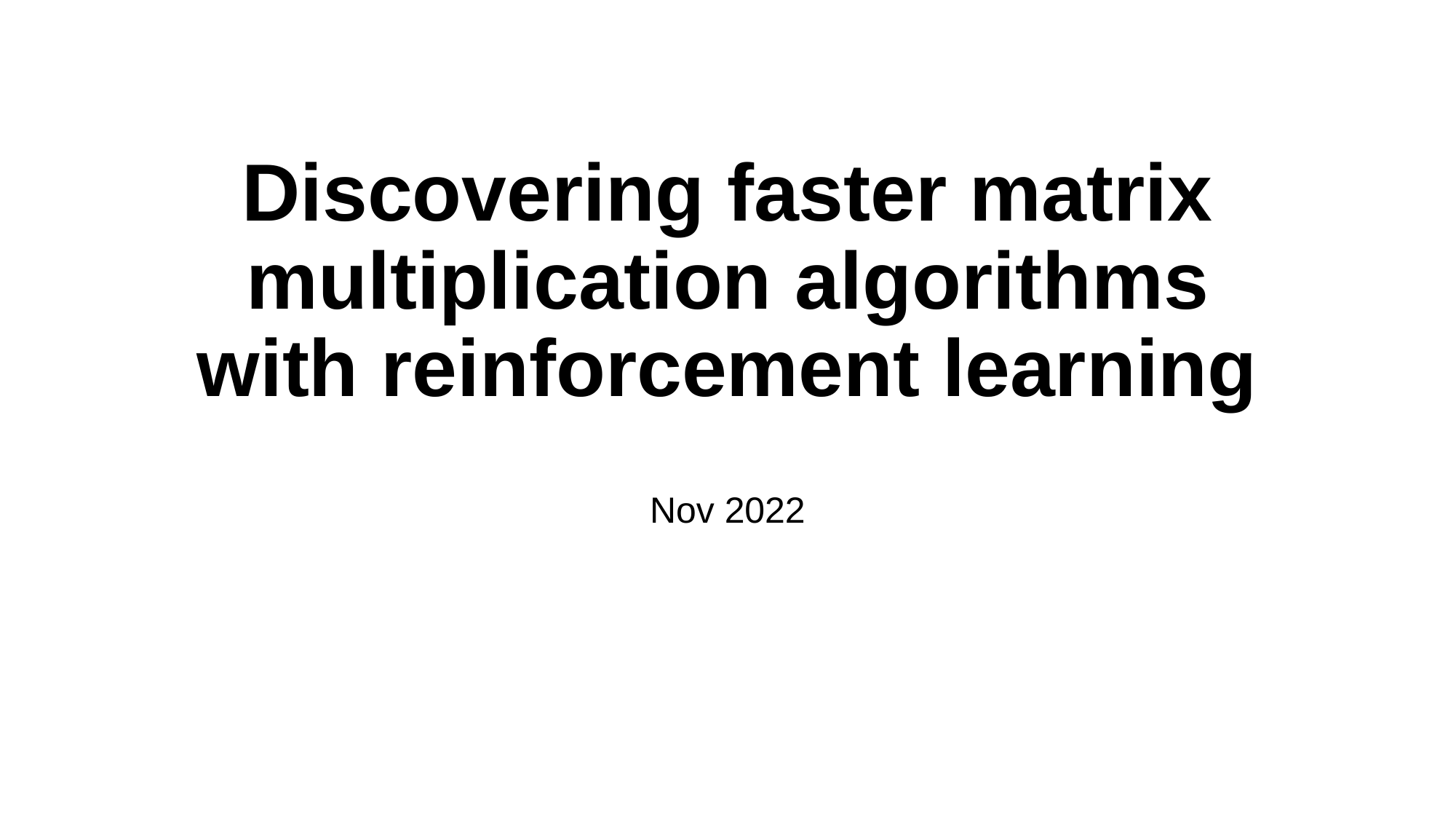

# Discovering faster matrix multiplication algorithms with reinforcement learning
Nov 2022